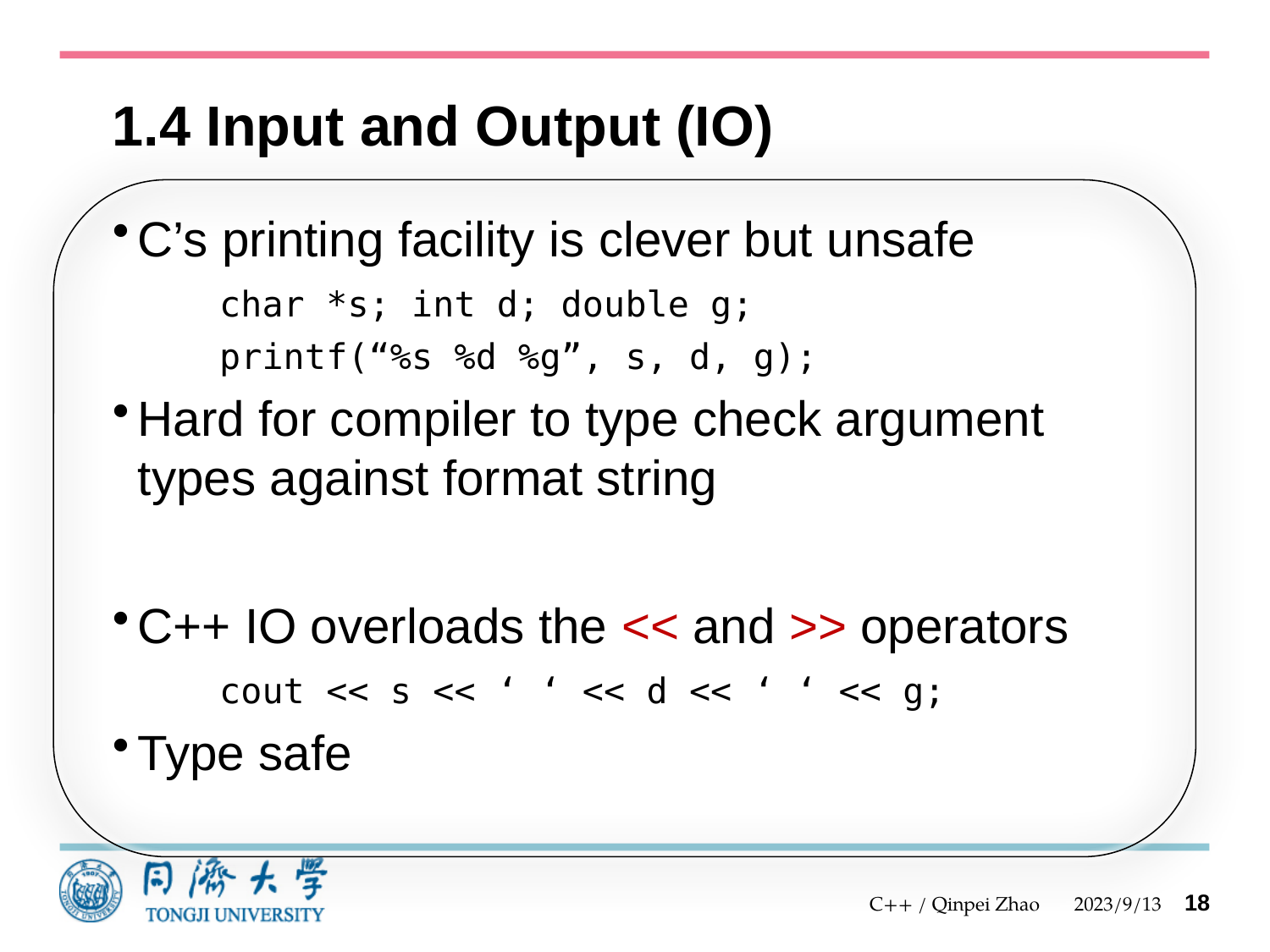

# 1.4 Input and Output (IO)

C’s printing facility is clever but unsafe
     char *s; int d; double g;
     printf(“%s %d %g”, s, d, g);
Hard for compiler to type check argument types against format string

C++ IO overloads the << and >> operators
     cout << s << ‘ ‘ << d << ‘ ‘ << g;
Type safe

C++ / Qinpei Zhao
2023/9/13
18